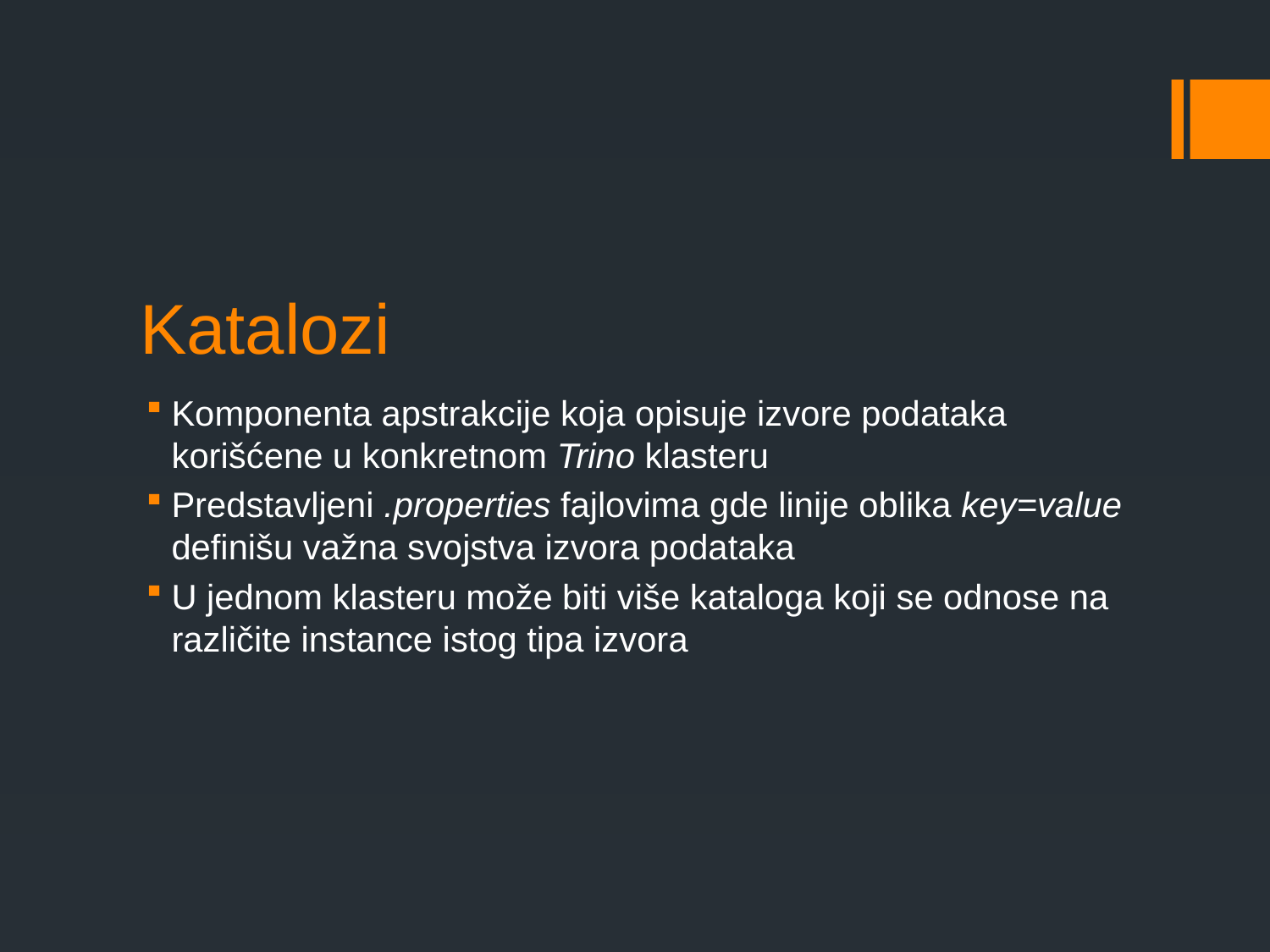

# Katalozi
Komponenta apstrakcije koja opisuje izvore podataka korišćene u konkretnom Trino klasteru
Predstavljeni .properties fajlovima gde linije oblika key=value definišu važna svojstva izvora podataka
U jednom klasteru može biti više kataloga koji se odnose na različite instance istog tipa izvora